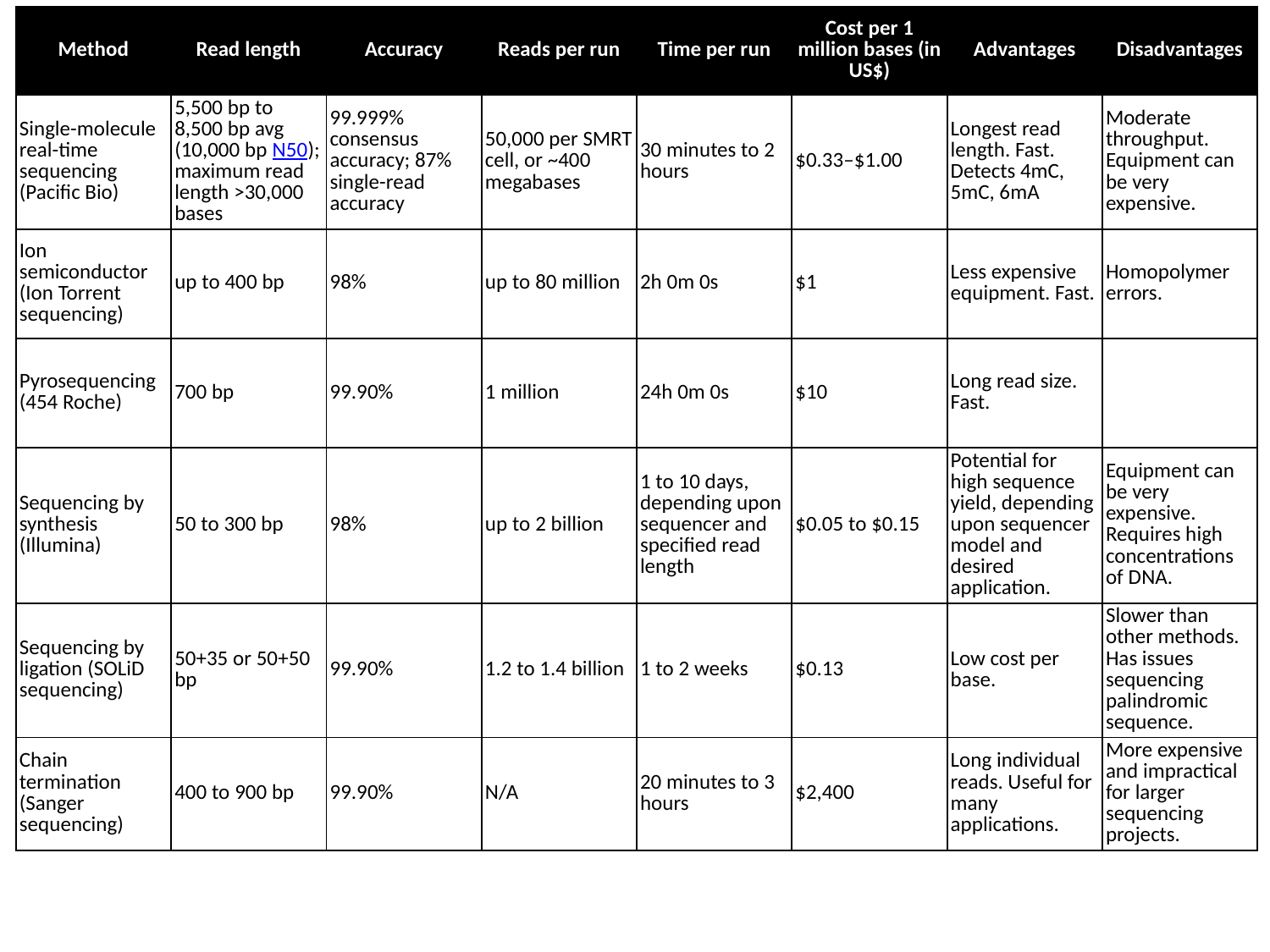

| Method | Read length | Accuracy | Reads per run | Time per run | Cost per 1 million bases (in US$) | Advantages | Disadvantages |
| --- | --- | --- | --- | --- | --- | --- | --- |
| Single-molecule real-time sequencing (Pacific Bio) | 5,500 bp to 8,500 bp avg (10,000 bp N50); maximum read length >30,000 bases | 99.999% consensus accuracy; 87% single-read accuracy | 50,000 per SMRT cell, or ~400 megabases | 30 minutes to 2 hours | $0.33–$1.00 | Longest read length. Fast. Detects 4mC, 5mC, 6mA | Moderate throughput. Equipment can be very expensive. |
| Ion semiconductor (Ion Torrent sequencing) | up to 400 bp | 98% | up to 80 million | 2h 0m 0s | $1 | Less expensive equipment. Fast. | Homopolymer errors. |
| Pyrosequencing (454 Roche) | 700 bp | 99.90% | 1 million | 24h 0m 0s | $10 | Long read size. Fast. | Runs are expensive. Homopolymer errors. |
| Sequencing by synthesis (Illumina) | 50 to 300 bp | 98% | up to 2 billion | 1 to 10 days, depending upon sequencer and specified read length | $0.05 to $0.15 | Potential for high sequence yield, depending upon sequencer model and desired application. | Equipment can be very expensive. Requires high concentrations of DNA. |
| Sequencing by ligation (SOLiD sequencing) | 50+35 or 50+50 bp | 99.90% | 1.2 to 1.4 billion | 1 to 2 weeks | $0.13 | Low cost per base. | Slower than other methods. Has issues sequencing palindromic sequence. |
| Chain termination (Sanger sequencing) | 400 to 900 bp | 99.90% | N/A | 20 minutes to 3 hours | $2,400 | Long individual reads. Useful for many applications. | More expensive and impractical for larger sequencing projects. |